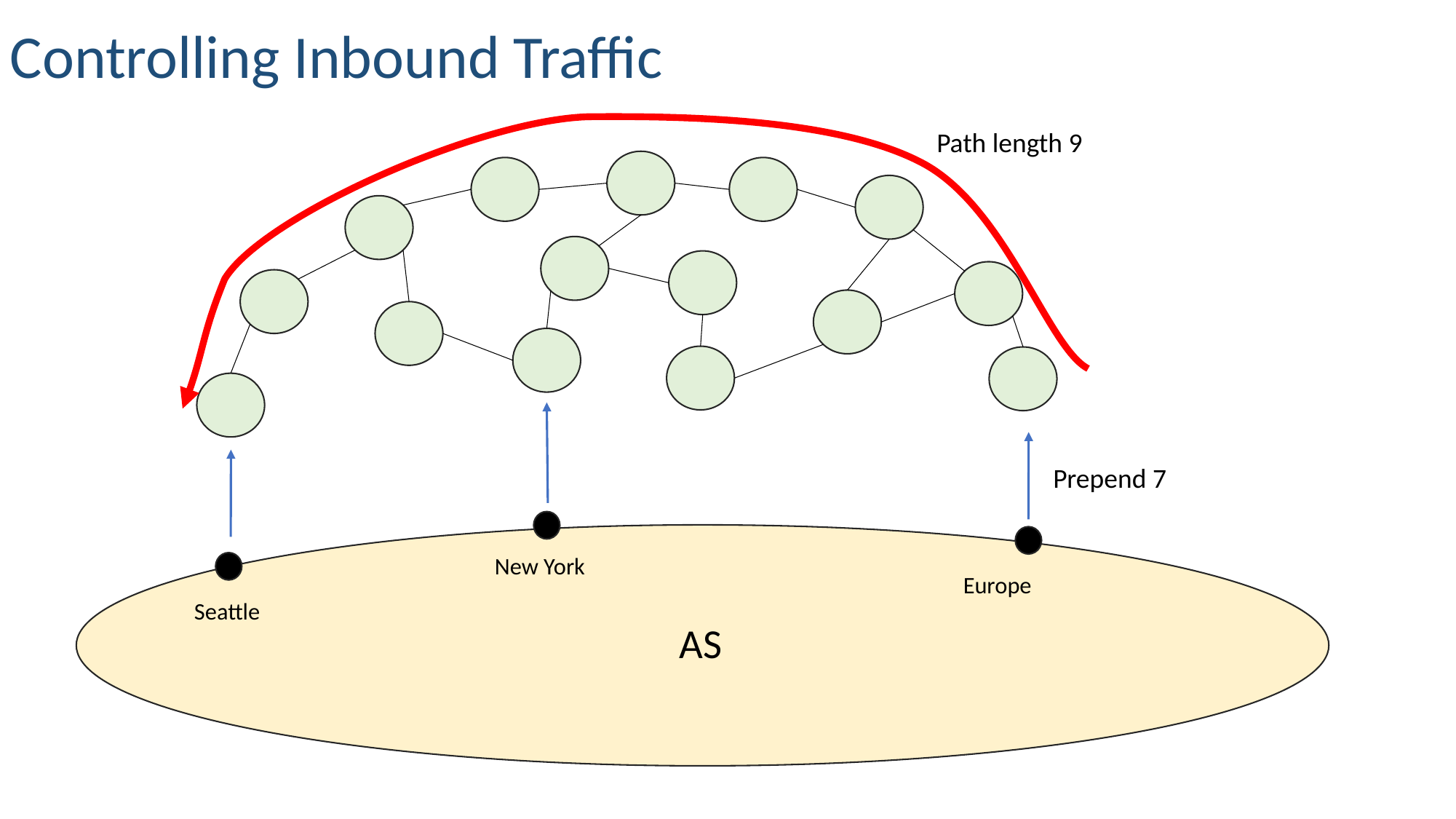

Controlling Inbound Traffic

Path length 9

Prepend 7

New York

Europe
Seattle
AS